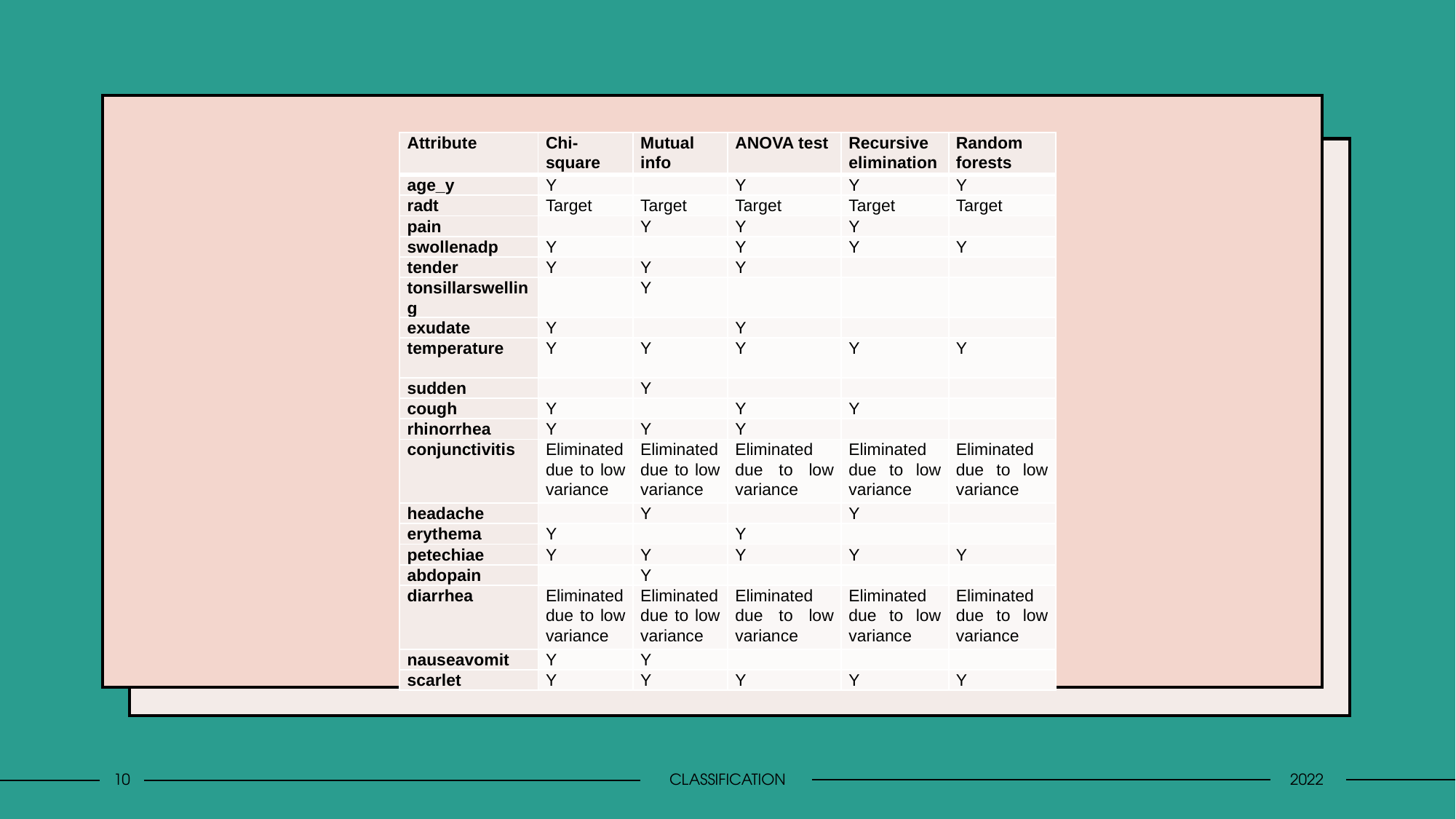

| Attribute | Chi-square | Mutual info | ANOVA test | Recursive elimination | Random forests |
| --- | --- | --- | --- | --- | --- |
| age\_y | Y |  | Y | Y | Y |
| radt | Target | Target | Target | Target | Target |
| pain |  | Y | Y | Y |  |
| swollenadp | Y |  | Y | Y | Y |
| tender | Y | Y | Y |  |  |
| tonsillarswelling |  | Y |  |  |  |
| exudate | Y |  | Y |  |  |
| temperature | Y | Y | Y | Y | Y |
| sudden |  | Y |  |  |  |
| cough | Y |  | Y | Y |  |
| rhinorrhea | Y | Y | Y |  |  |
| conjunctivitis | Eliminated due to low variance | Eliminated due to low variance | Eliminated due to low variance | Eliminated due to low variance | Eliminated due to low variance |
| headache |  | Y |  | Y |  |
| erythema | Y |  | Y |  |  |
| petechiae | Y | Y | Y | Y | Y |
| abdopain |  | Y |  |  |  |
| diarrhea | Eliminated due to low variance | Eliminated due to low variance | Eliminated due to low variance | Eliminated due to low variance | Eliminated due to low variance |
| nauseavomit | Y | Y |  |  |  |
| scarlet | Y | Y | Y | Y | Y |
10
CLASSIFICATION
2022